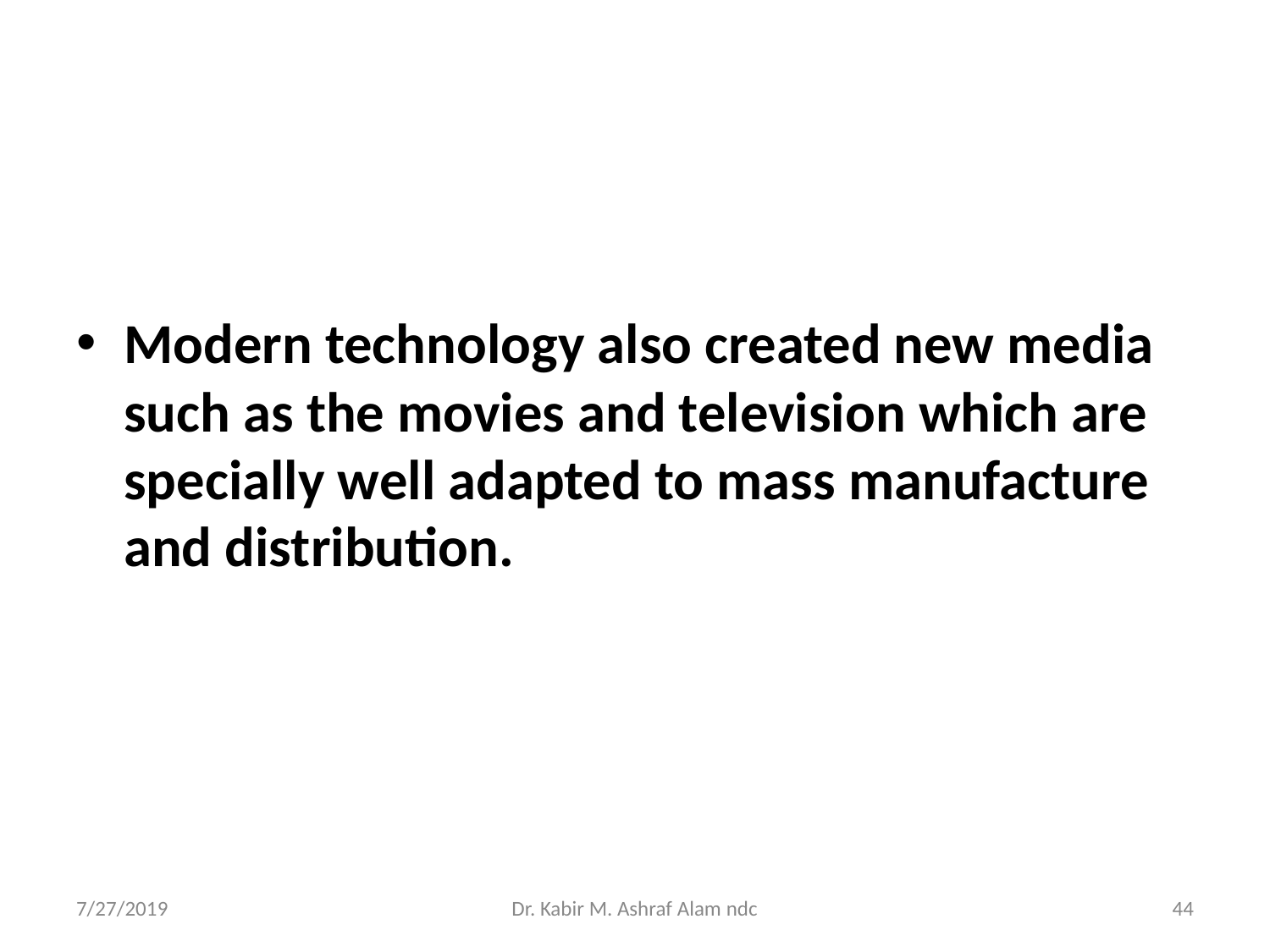

#

Modern technology also created new media such as the movies and television which are specially well adapted to mass manufacture and distribution.

7/27/2019
Dr. Kabir M. Ashraf Alam ndc
44